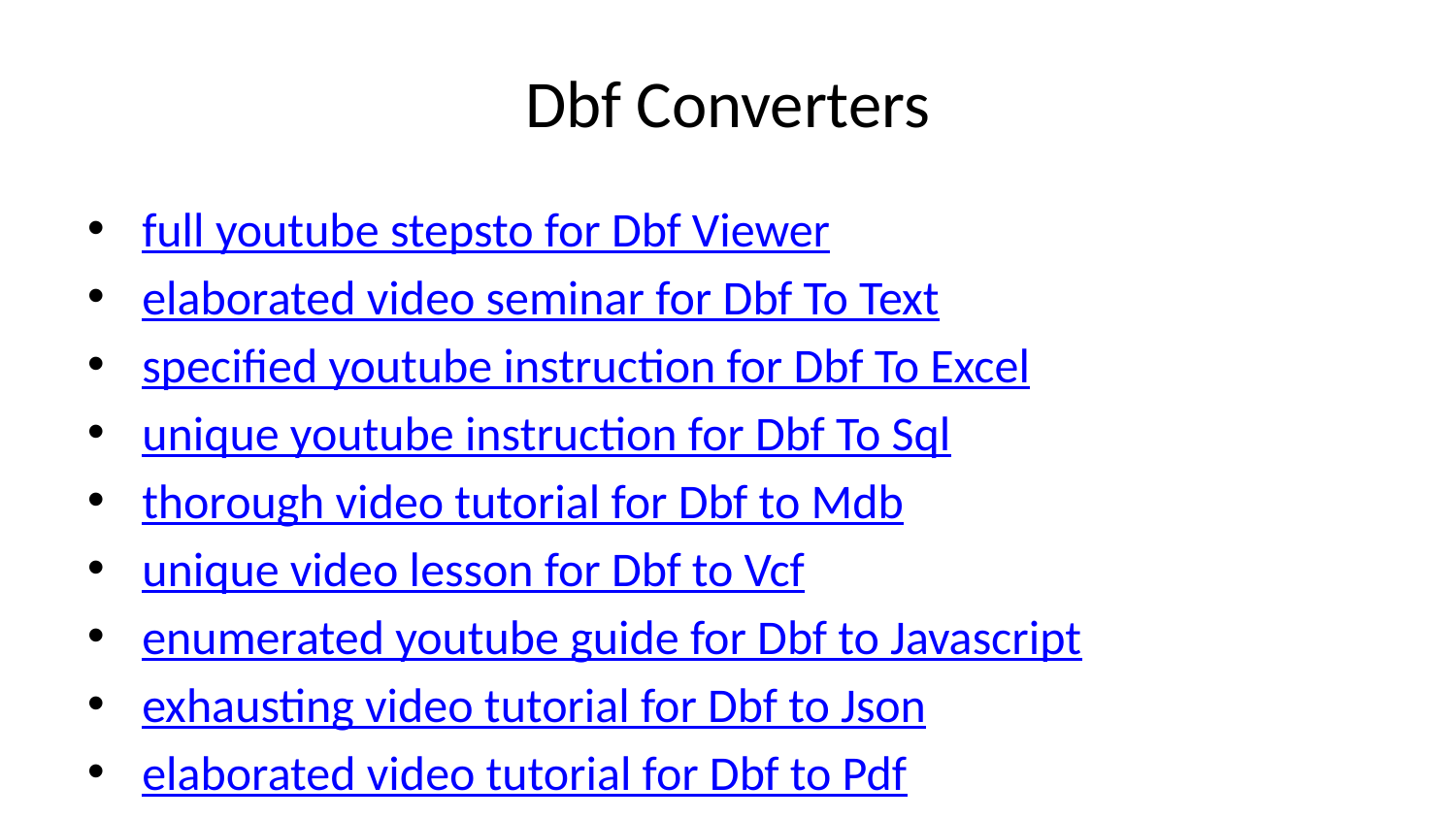

# Dbf Converters
full youtube stepsto for Dbf Viewer
elaborated video seminar for Dbf To Text
specified youtube instruction for Dbf To Excel
unique youtube instruction for Dbf To Sql
thorough video tutorial for Dbf to Mdb
unique video lesson for Dbf to Vcf
enumerated youtube guide for Dbf to Javascript
exhausting video tutorial for Dbf to Json
elaborated video tutorial for Dbf to Pdf
enumerated youtube tutorial for Dbf To Csv
specified youtube seminar for Dbf to Sqlite
accurate youtube stepsto for Dbf To Xml